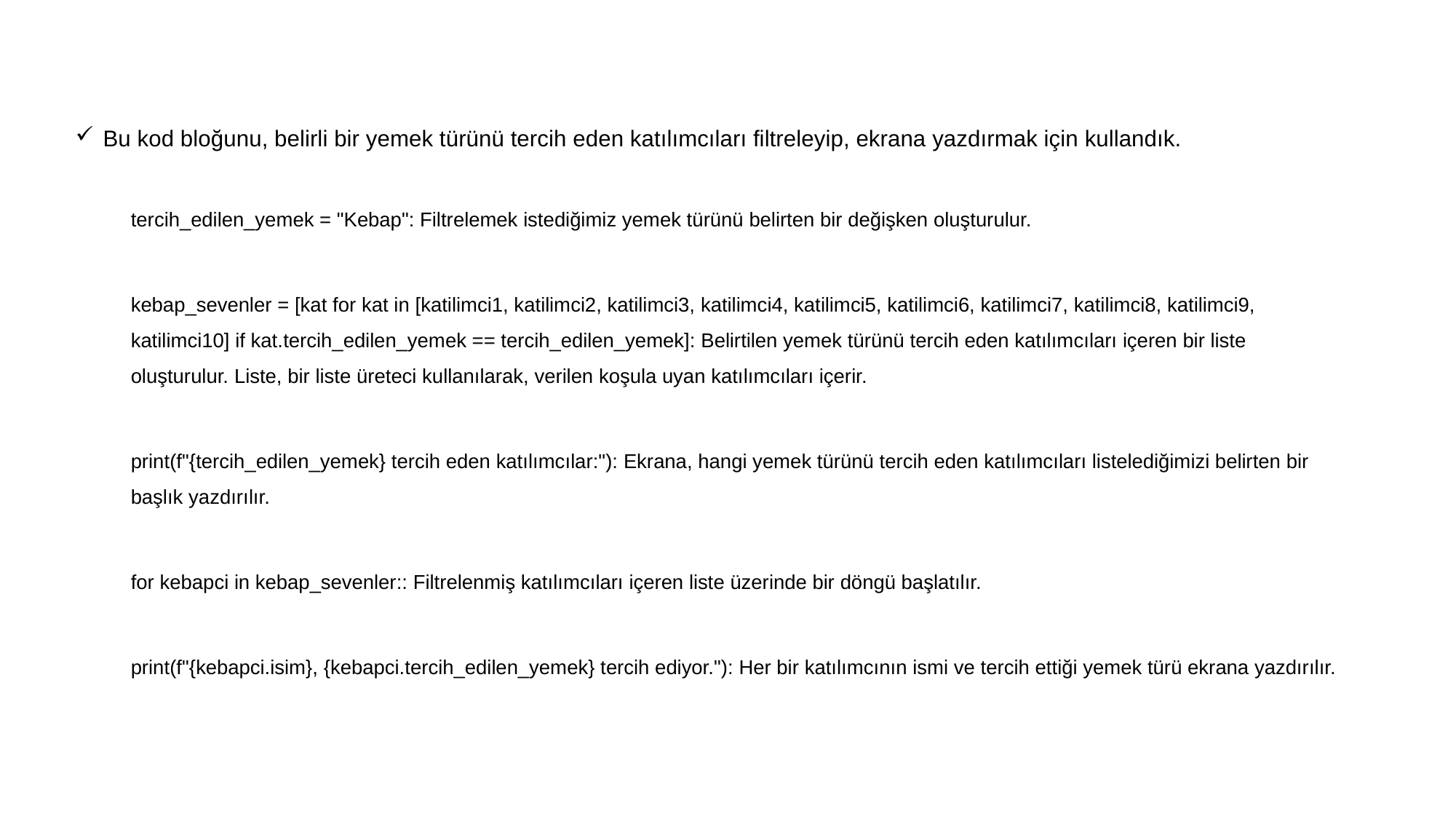

15
Bu kod bloğunu, belirli bir yemek türünü tercih eden katılımcıları filtreleyip, ekrana yazdırmak için kullandık.

tercih_edilen_yemek = "Kebap": Filtrelemek istediğimiz yemek türünü belirten bir değişken oluşturulur.

kebap_sevenler = [kat for kat in [katilimci1, katilimci2, katilimci3, katilimci4, katilimci5, katilimci6, katilimci7, katilimci8, katilimci9, katilimci10] if kat.tercih_edilen_yemek == tercih_edilen_yemek]: Belirtilen yemek türünü tercih eden katılımcıları içeren bir liste oluşturulur. Liste, bir liste üreteci kullanılarak, verilen koşula uyan katılımcıları içerir.

print(f"{tercih_edilen_yemek} tercih eden katılımcılar:"): Ekrana, hangi yemek türünü tercih eden katılımcıları listelediğimizi belirten bir başlık yazdırılır.

for kebapci in kebap_sevenler:: Filtrelenmiş katılımcıları içeren liste üzerinde bir döngü başlatılır.

print(f"{kebapci.isim}, {kebapci.tercih_edilen_yemek} tercih ediyor."): Her bir katılımcının ismi ve tercih ettiği yemek türü ekrana yazdırılır.
Gizem Aygün Y230240086